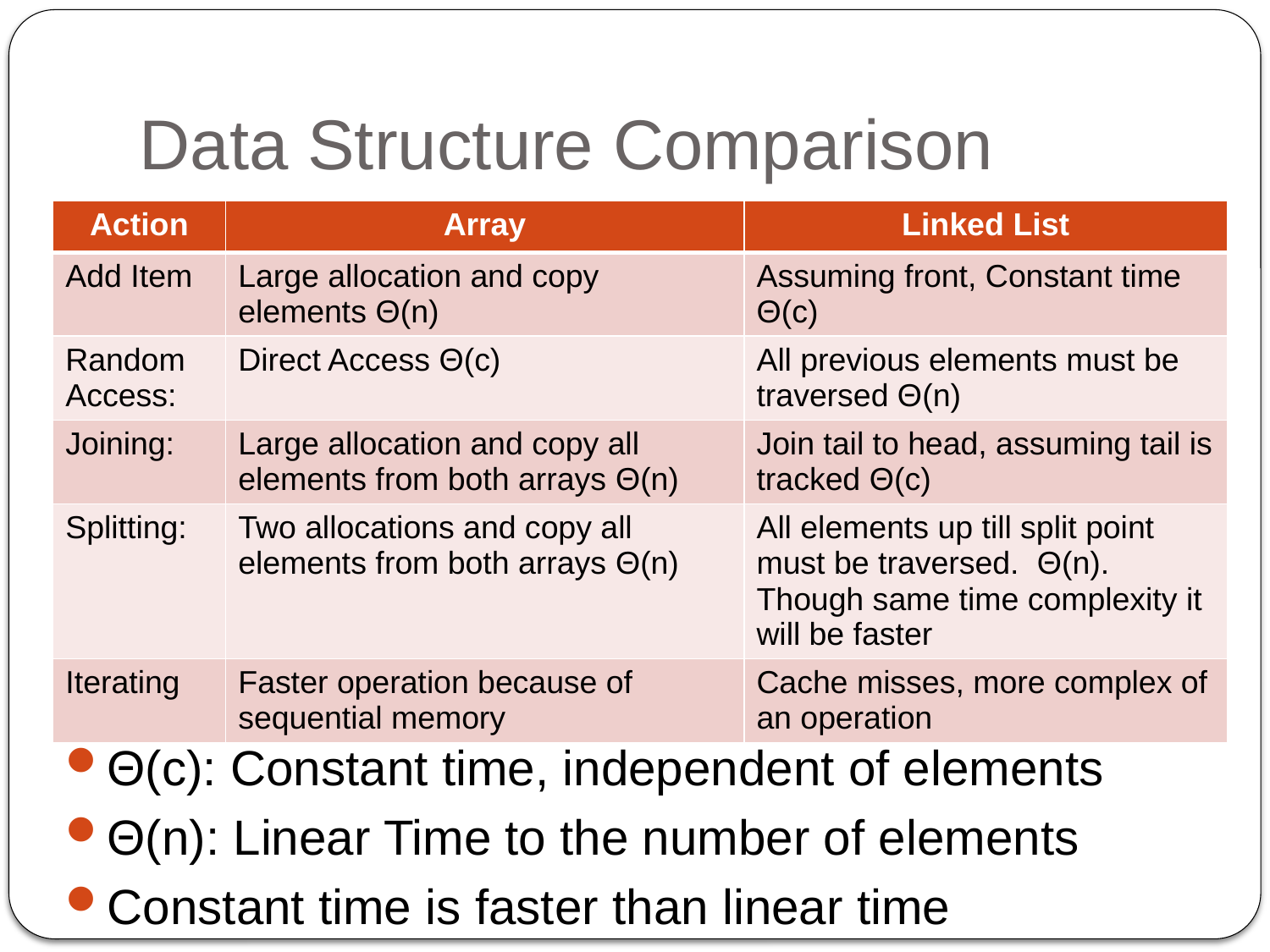

# Data Structure Comparison
| Action | Array | Linked List |
| --- | --- | --- |
| Add Item | Large allocation and copy elements Θ(n) | Assuming front, Constant time Θ(c) |
| Random Access: | Direct Access Θ(c) | All previous elements must be traversed Θ(n) |
| Joining: | Large allocation and copy all elements from both arrays Θ(n) | Join tail to head, assuming tail is tracked Θ(c) |
| Splitting: | Two allocations and copy all elements from both arrays Θ(n) | All elements up till split point must be traversed. Θ(n). Though same time complexity it will be faster |
| Iterating | Faster operation because of sequential memory | Cache misses, more complex of an operation |
Θ(c): Constant time, independent of elements
Θ(n): Linear Time to the number of elements
Constant time is faster than linear time